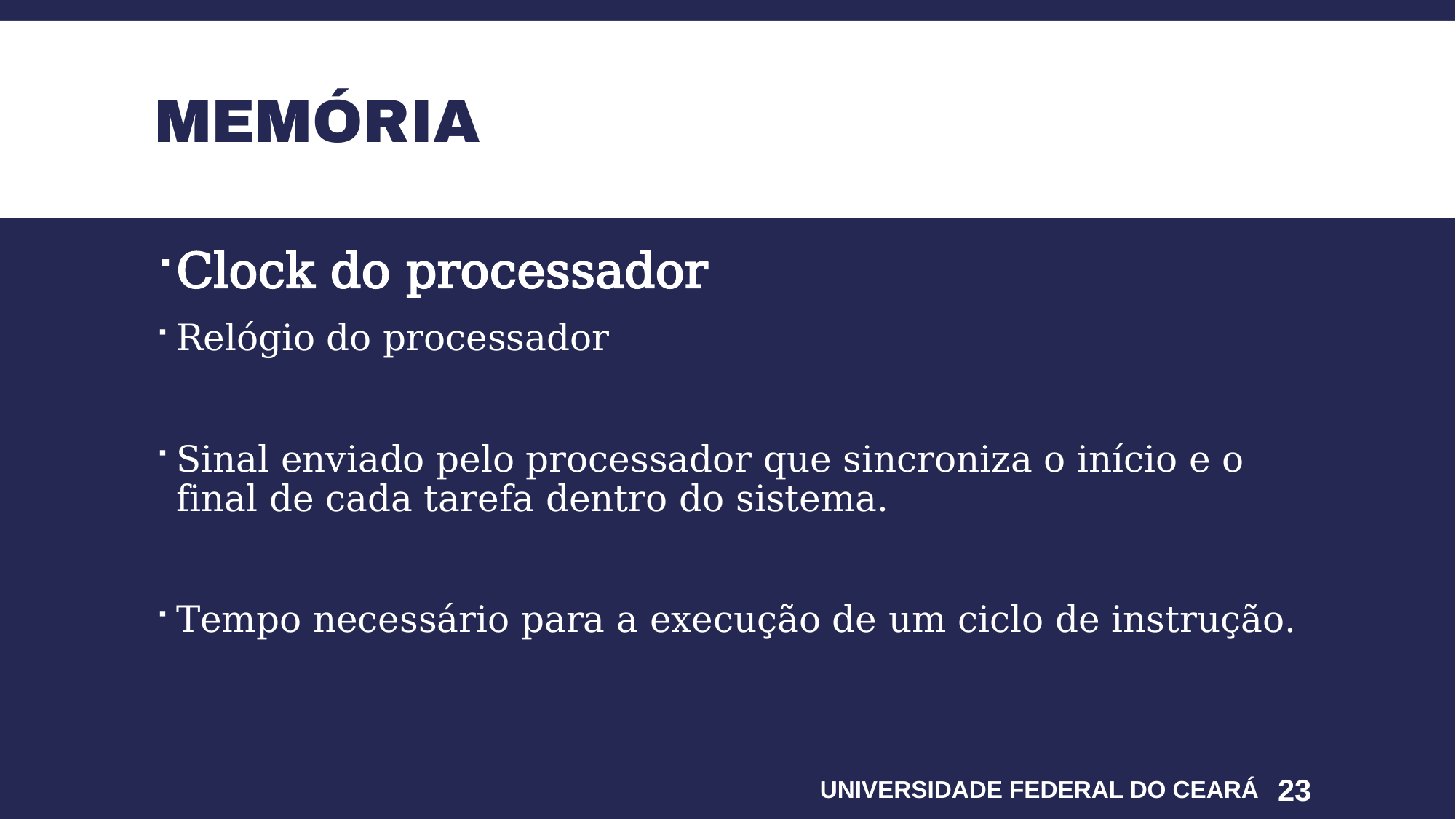

# Memória
Clock do processador
Relógio do processador

Sinal enviado pelo processador que sincroniza o início e o final de cada tarefa dentro do sistema.

Tempo necessário para a execução de um ciclo de instrução.

UNIVERSIDADE FEDERAL DO CEARÁ
23